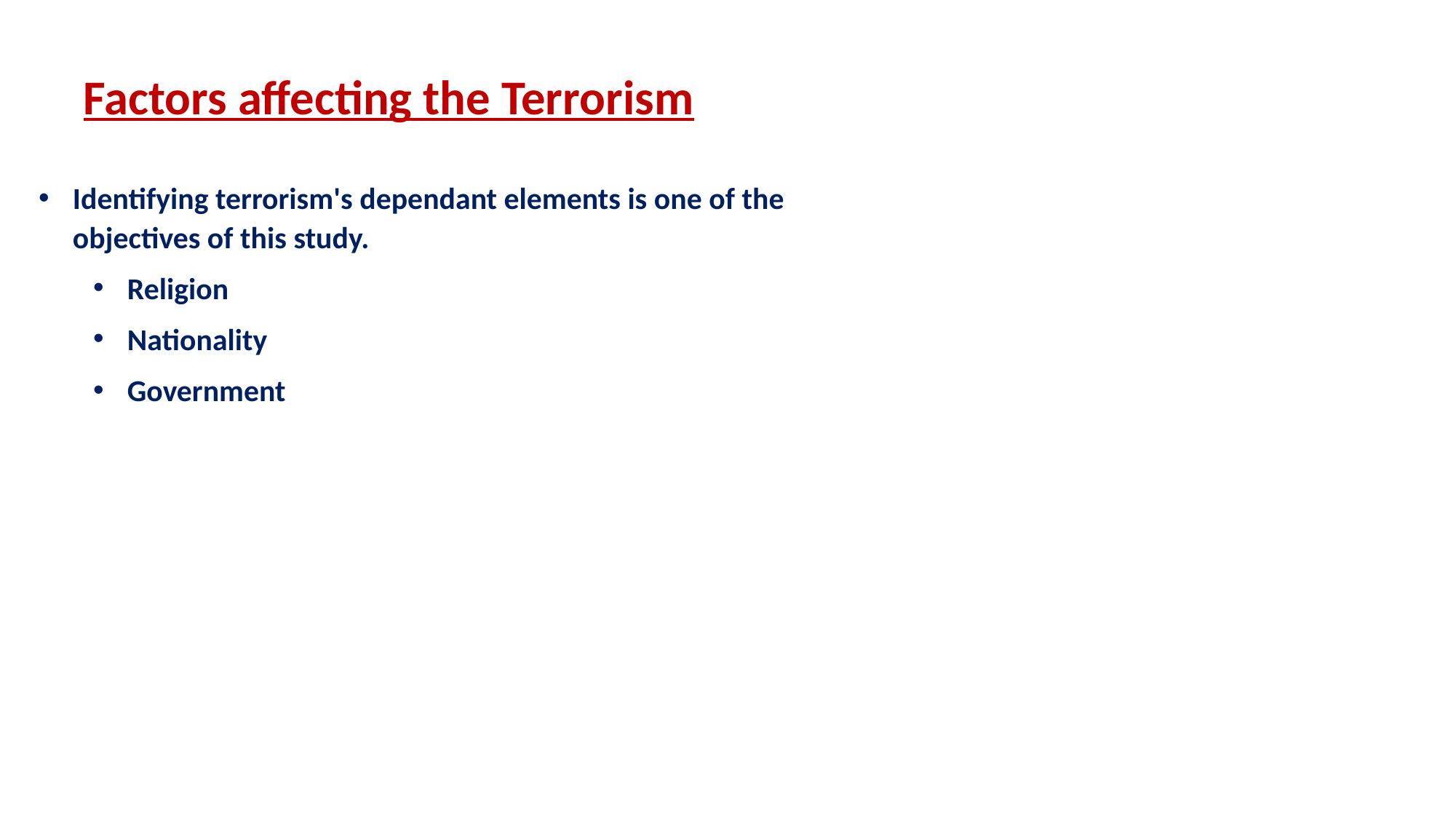

Factors affecting the Terrorism
Identifying terrorism's dependant elements is one of the objectives of this study.
Religion
Nationality
Government